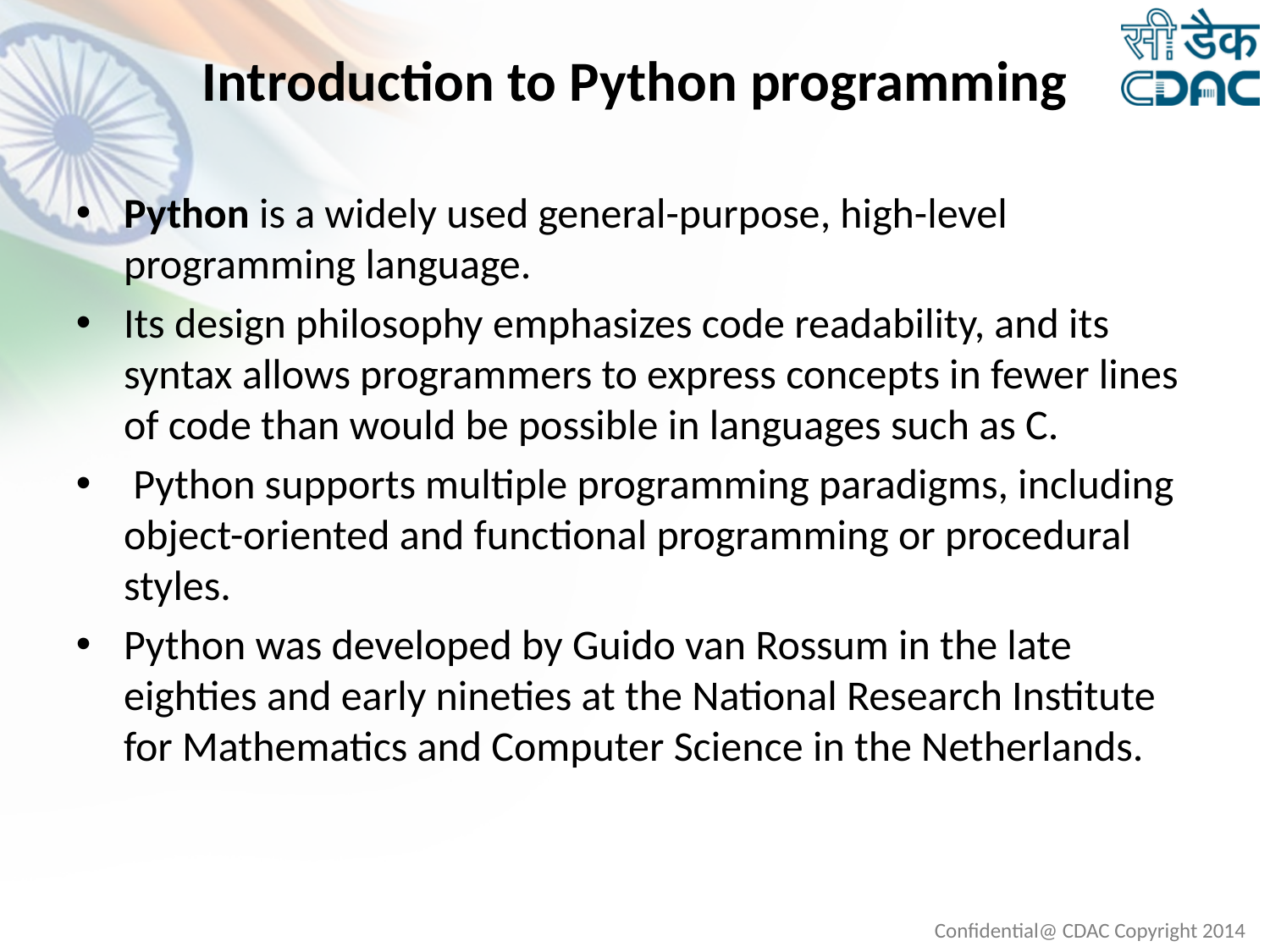

# Introduction to Python programming
Python is a widely used general-purpose, high-level programming language.
Its design philosophy emphasizes code readability, and its syntax allows programmers to express concepts in fewer lines of code than would be possible in languages such as C.
 Python supports multiple programming paradigms, including object-oriented and functional programming or procedural styles.
Python was developed by Guido van Rossum in the late eighties and early nineties at the National Research Institute for Mathematics and Computer Science in the Netherlands.